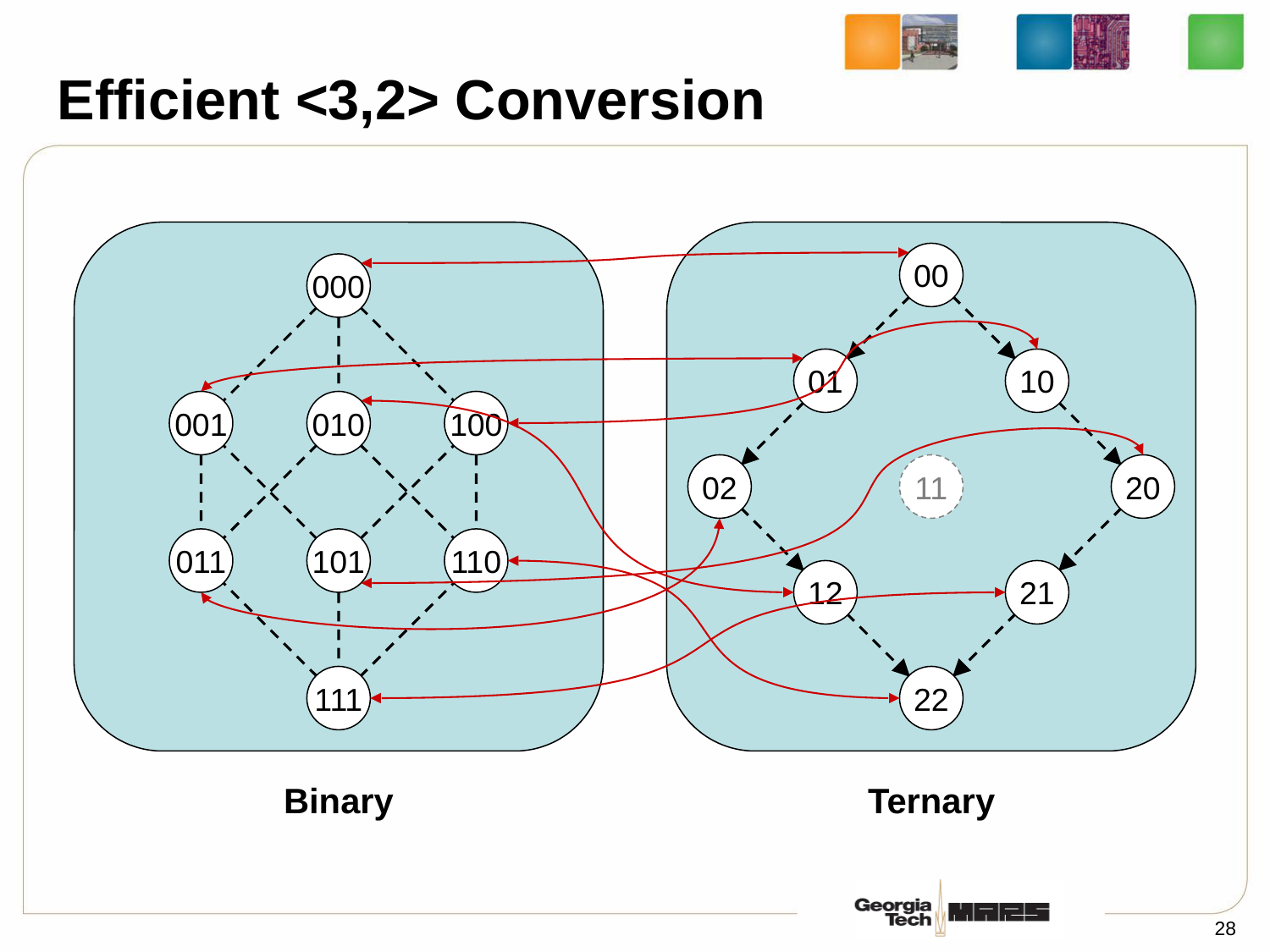

# Efficient <3,2> Conversion

00
000

01
10
001
010
100

02
11
20

011
101
110
12
21

111
22
Binary
Ternary
28